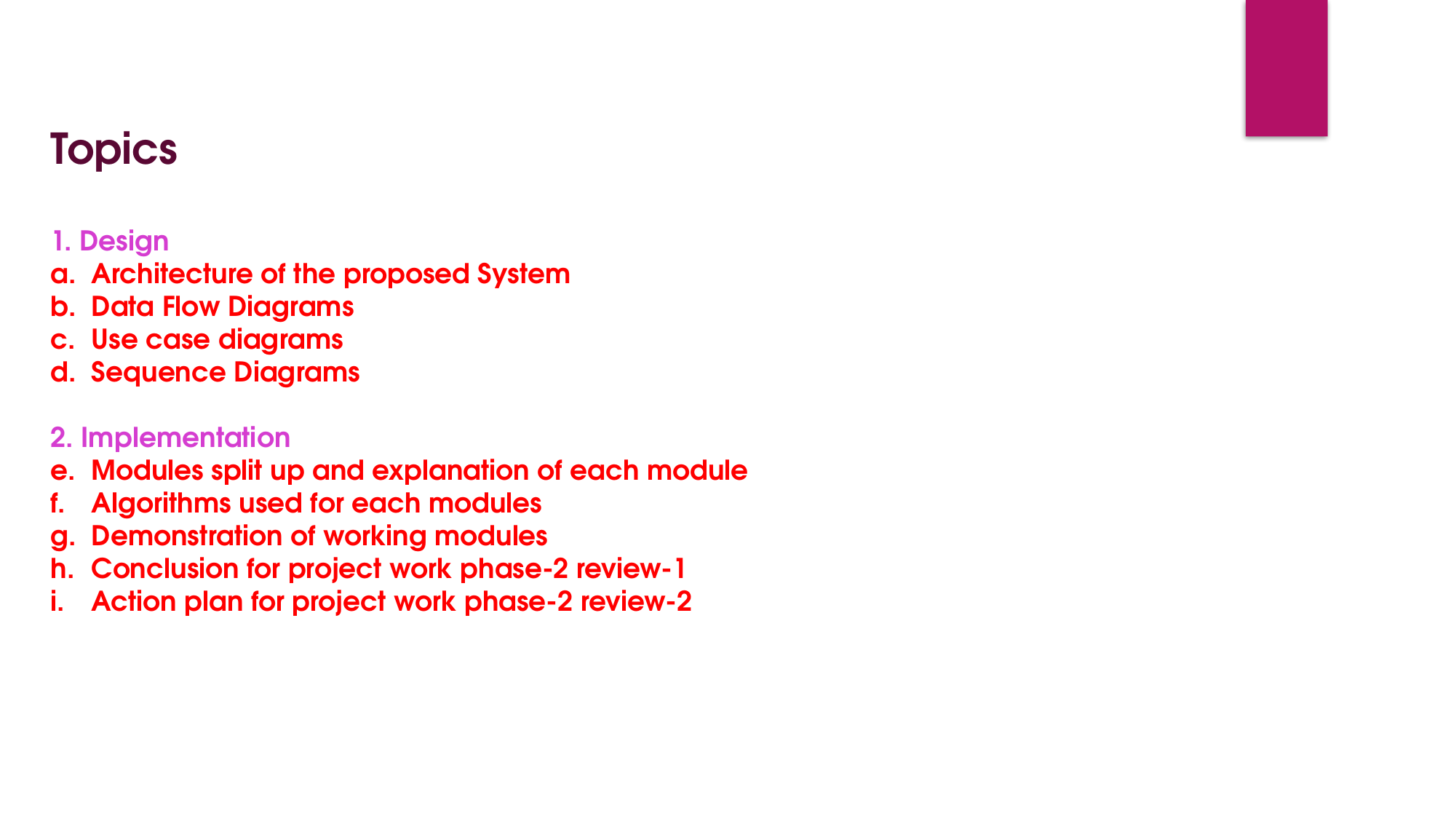

Topics

1. Design
Architecture of the proposed System
Data Flow Diagrams
Use case diagrams
Sequence Diagrams

2. Implementation
Modules split up and explanation of each module
Algorithms used for each modules
Demonstration of working modules
Conclusion for project work phase-2 review-1
Action plan for project work phase-2 review-2